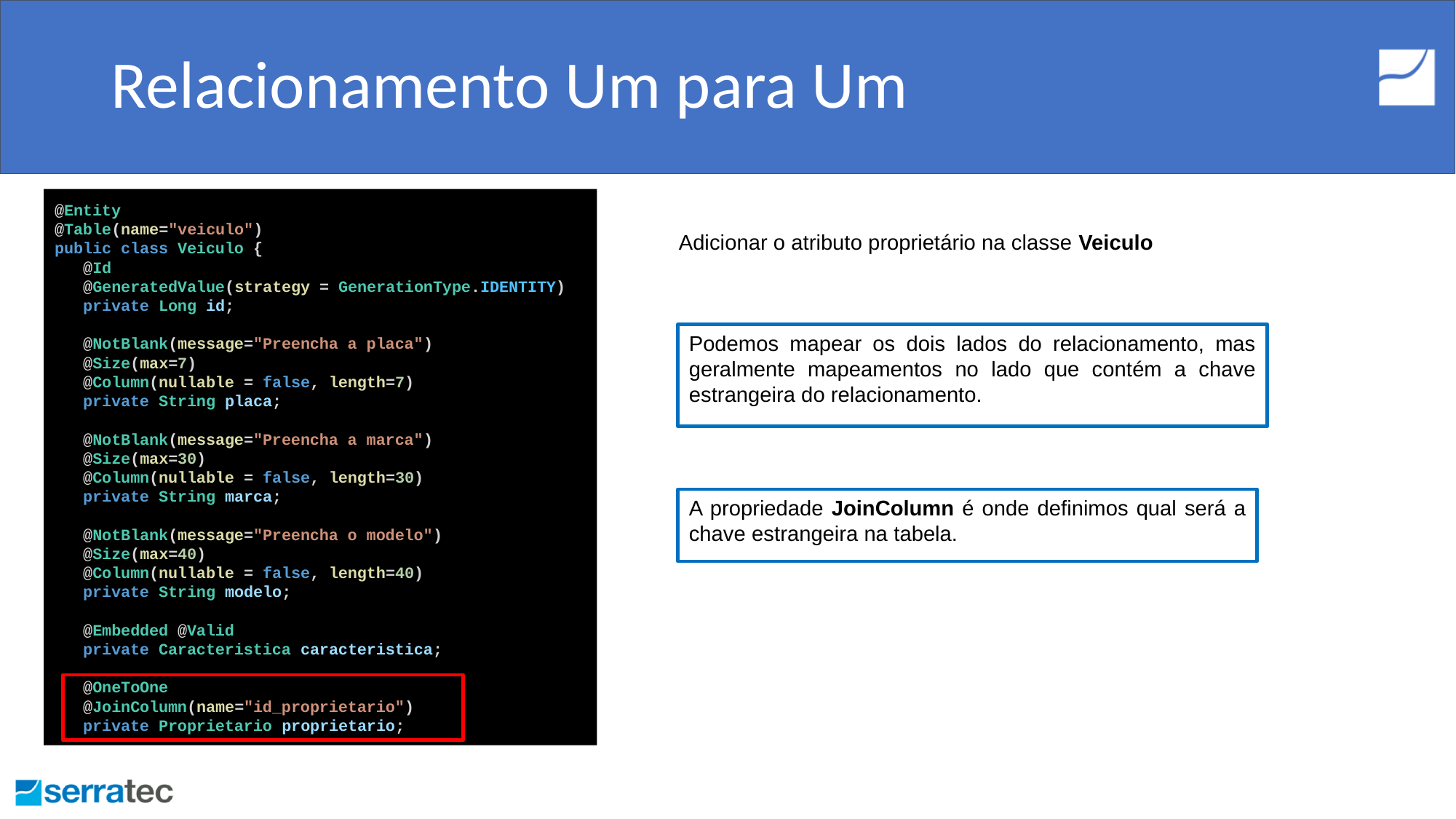

# Relacionamento Um para Um
@Entity
@Table(name="veiculo")
public class Veiculo {
   @Id
   @GeneratedValue(strategy = GenerationType.IDENTITY)
   private Long id;

   @NotBlank(message="Preencha a placa")
   @Size(max=7)
   @Column(nullable = false, length=7)
   private String placa;

   @NotBlank(message="Preencha a marca")
   @Size(max=30)
   @Column(nullable = false, length=30)
   private String marca;

   @NotBlank(message="Preencha o modelo")
   @Size(max=40)
   @Column(nullable = false, length=40)
   private String modelo;

   @Embedded @Valid
   private Caracteristica caracteristica;

   @OneToOne
   @JoinColumn(name="id_proprietario")
   private Proprietario proprietario;

Adicionar o atributo proprietário na classe Veiculo
Podemos mapear os dois lados do relacionamento, mas geralmente mapeamentos no lado que contém a chave estrangeira do relacionamento.
A propriedade JoinColumn é onde definimos qual será a chave estrangeira na tabela.